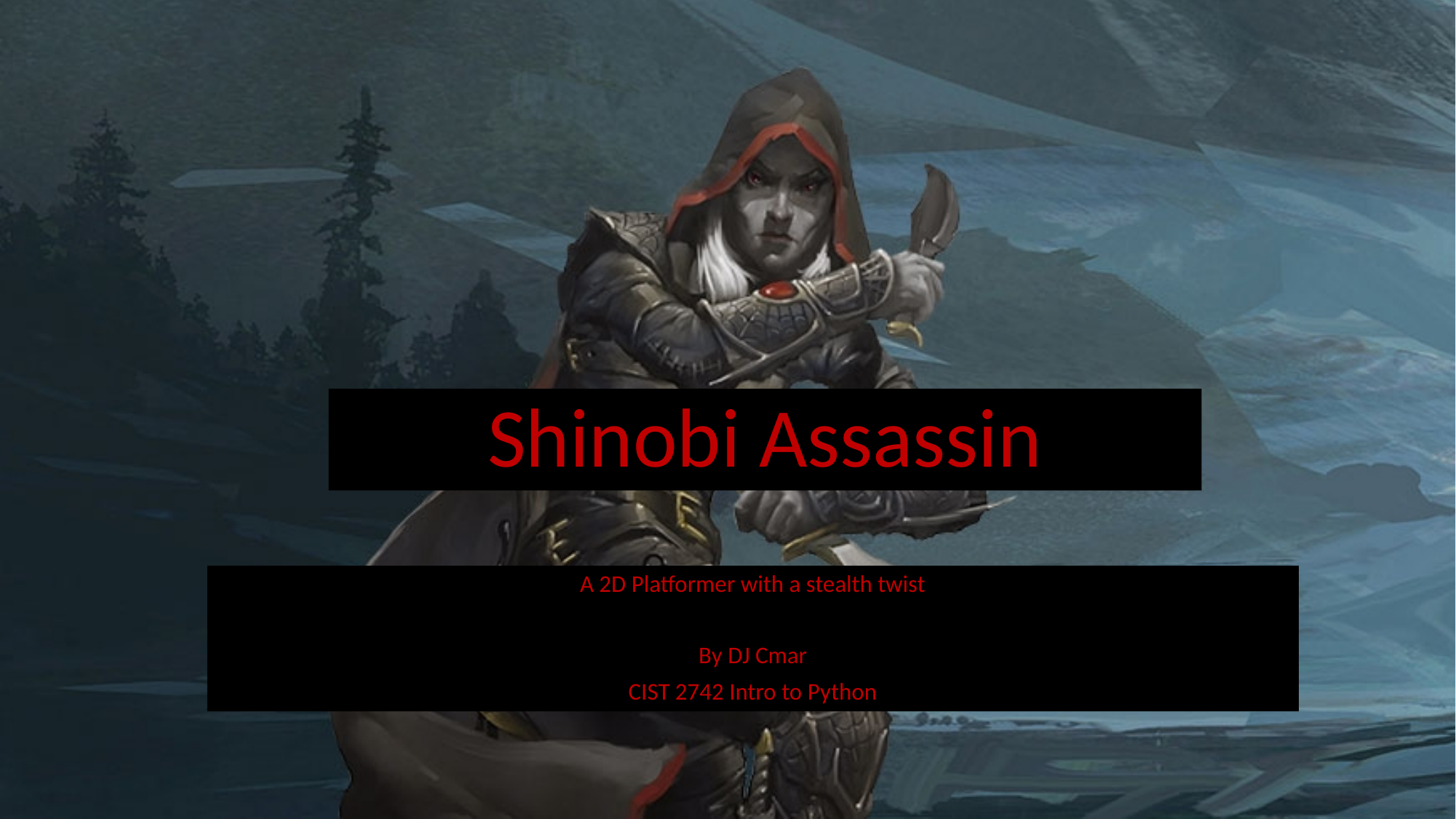

# Shinobi Assassin
A 2D Platformer with a stealth twist

By DJ Cmar
CIST 2742 Intro to Python